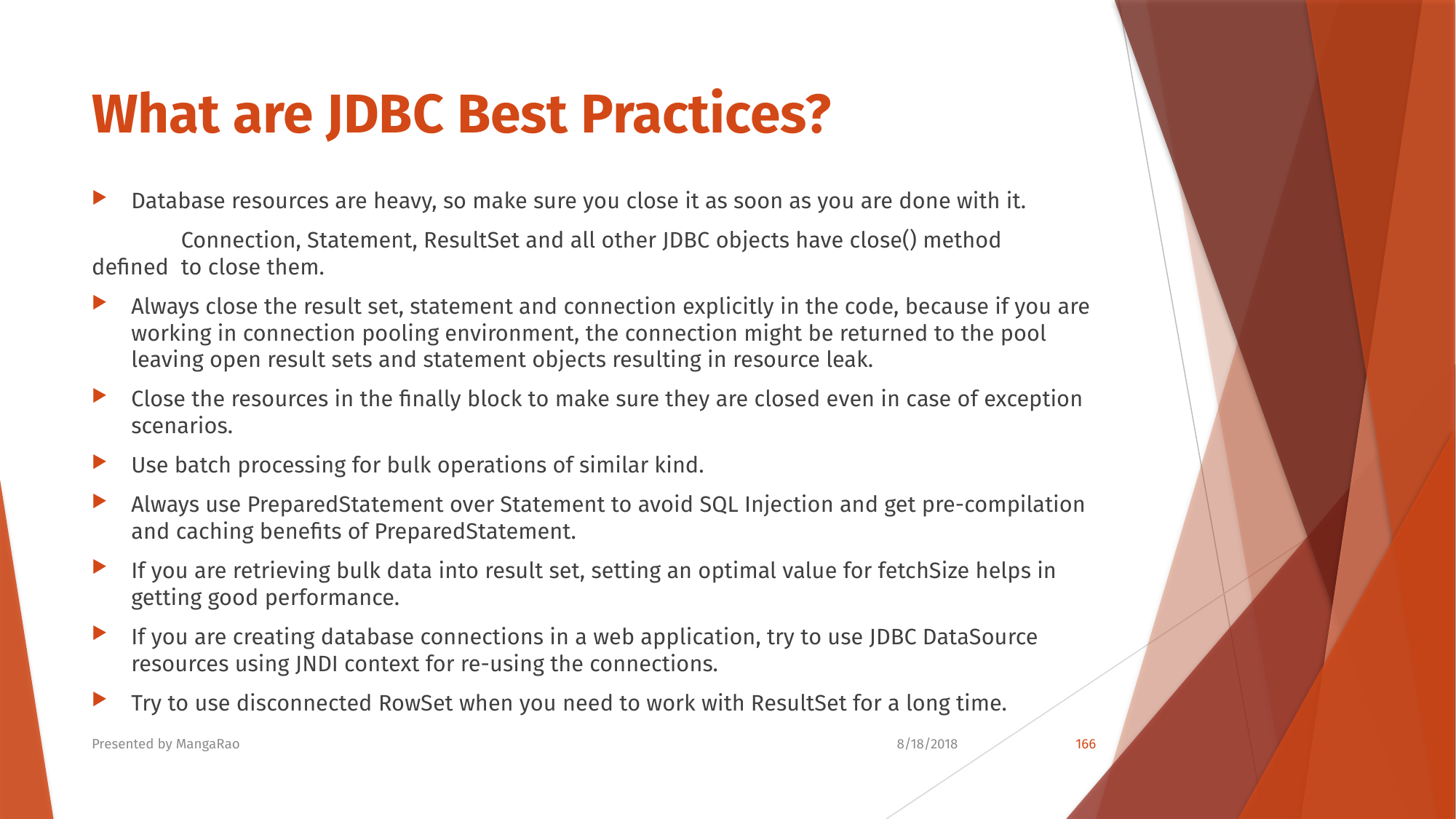

# What are JDBC Best Practices?
Database resources are heavy, so make sure you close it as soon as you are done with it.
  		Connection, Statement, ResultSet and all other JDBC objects have close() method 			defined 	to close them.
Always close the result set, statement and connection explicitly in the code, because if you are working in connection pooling environment, the connection might be returned to the pool leaving open result sets and statement objects resulting in resource leak.
Close the resources in the finally block to make sure they are closed even in case of exception scenarios.
Use batch processing for bulk operations of similar kind.
Always use PreparedStatement over Statement to avoid SQL Injection and get pre-compilation and caching benefits of PreparedStatement.
If you are retrieving bulk data into result set, setting an optimal value for fetchSize helps in getting good performance.
If you are creating database connections in a web application, try to use JDBC DataSource resources using JNDI context for re-using the connections.
Try to use disconnected RowSet when you need to work with ResultSet for a long time.

Presented by MangaRao
8/18/2018
166